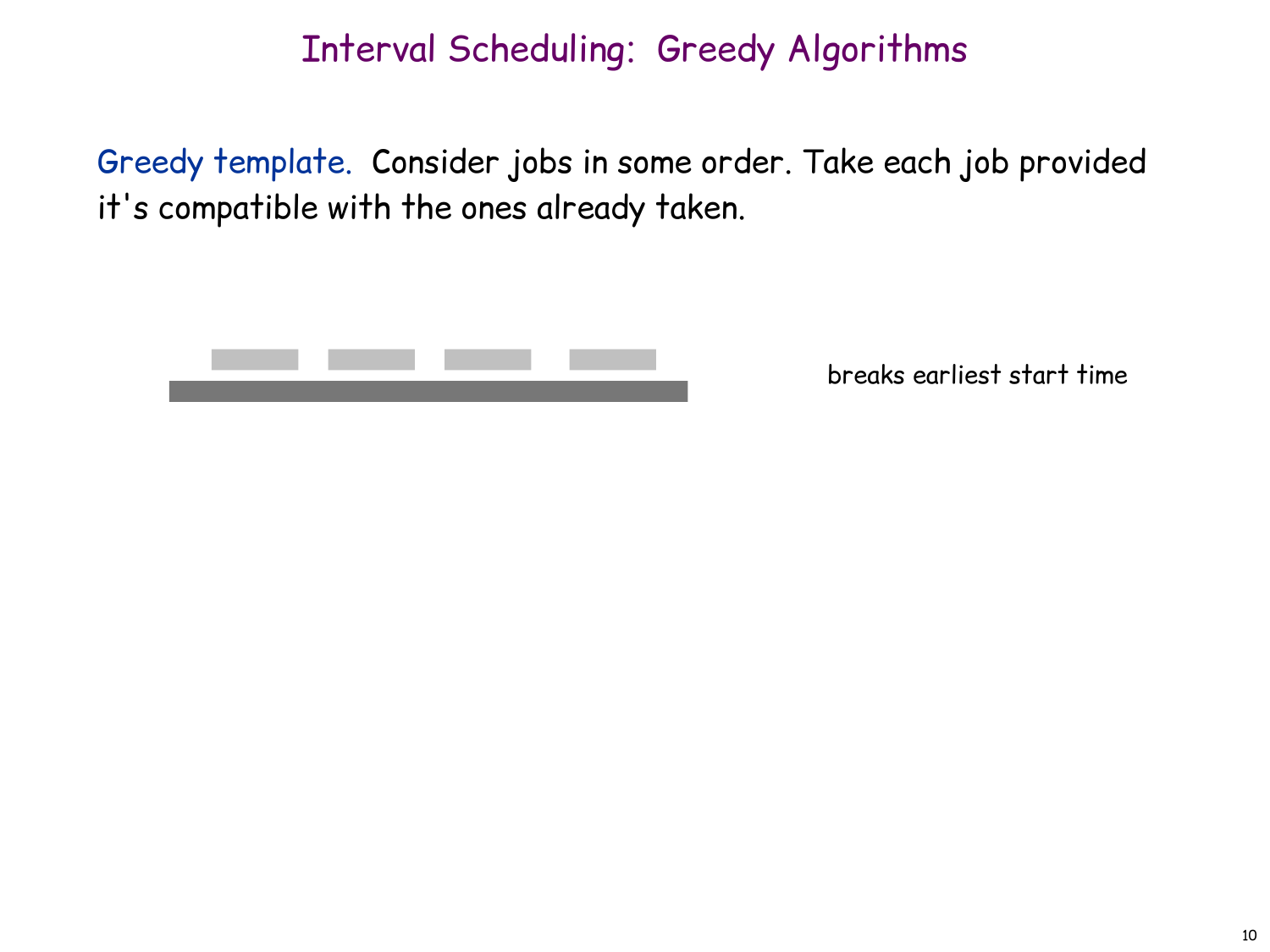

# Interval Scheduling:  Greedy Algorithms
Greedy template.  Consider jobs in some order. Take each job provided it's compatible with the ones already taken.

breaks earliest start time

breaks shortest interval

breaks fewest conflicts

10